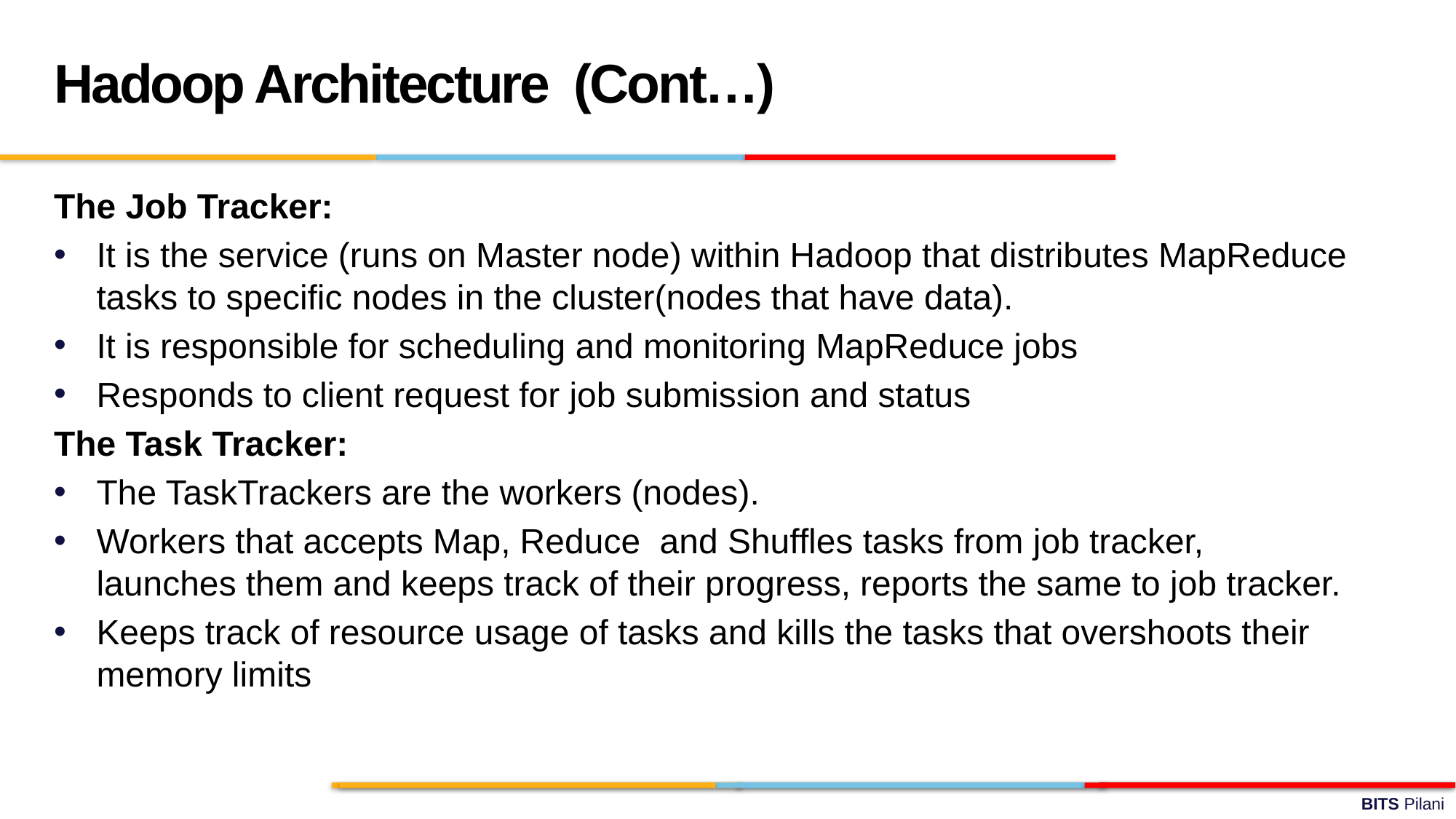

Hadoop Architecture  (Cont…)
The Job Tracker:
It is the service (runs on Master node) within Hadoop that distributes MapReduce tasks to specific nodes in the cluster(nodes that have data).
It is responsible for scheduling and monitoring MapReduce jobs
Responds to client request for job submission and status
The Task Tracker:
The TaskTrackers are the workers (nodes).
Workers that accepts Map, Reduce  and Shuffles tasks from job tracker, launches them and keeps track of their progress, reports the same to job tracker.
Keeps track of resource usage of tasks and kills the tasks that overshoots their memory limits